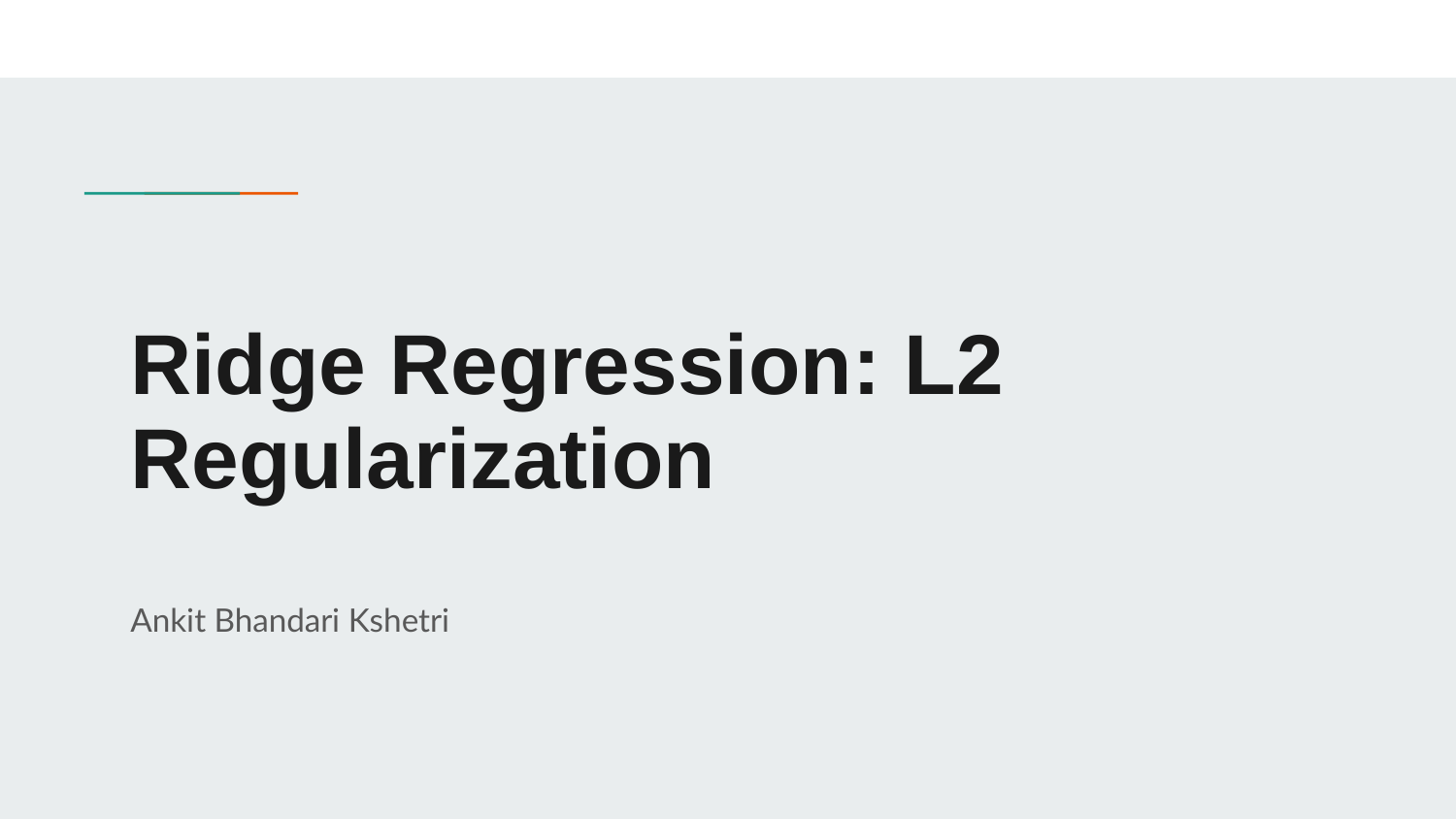

# Ridge Regression: L2 Regularization
Ankit Bhandari Kshetri